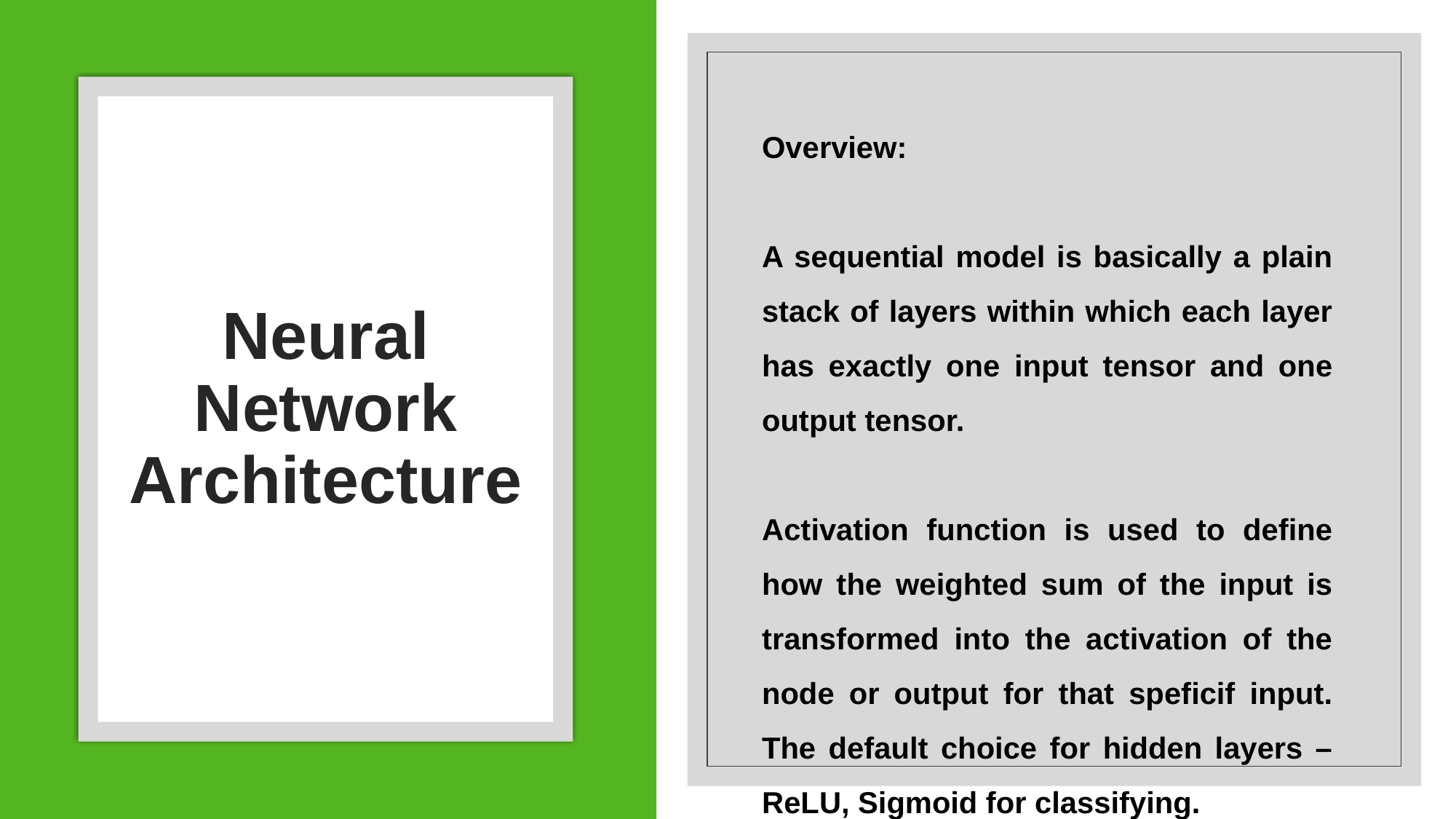

Overview:

A sequential model is basically a plain stack of layers within which each layer has exactly one input tensor and one output tensor.

Activation function is used to define how the weighted sum of the input is transformed into the activation of the node or output for that speficif input. The default choice for hidden layers – ReLU, Sigmoid for classifying.

# Neural Network Architecture